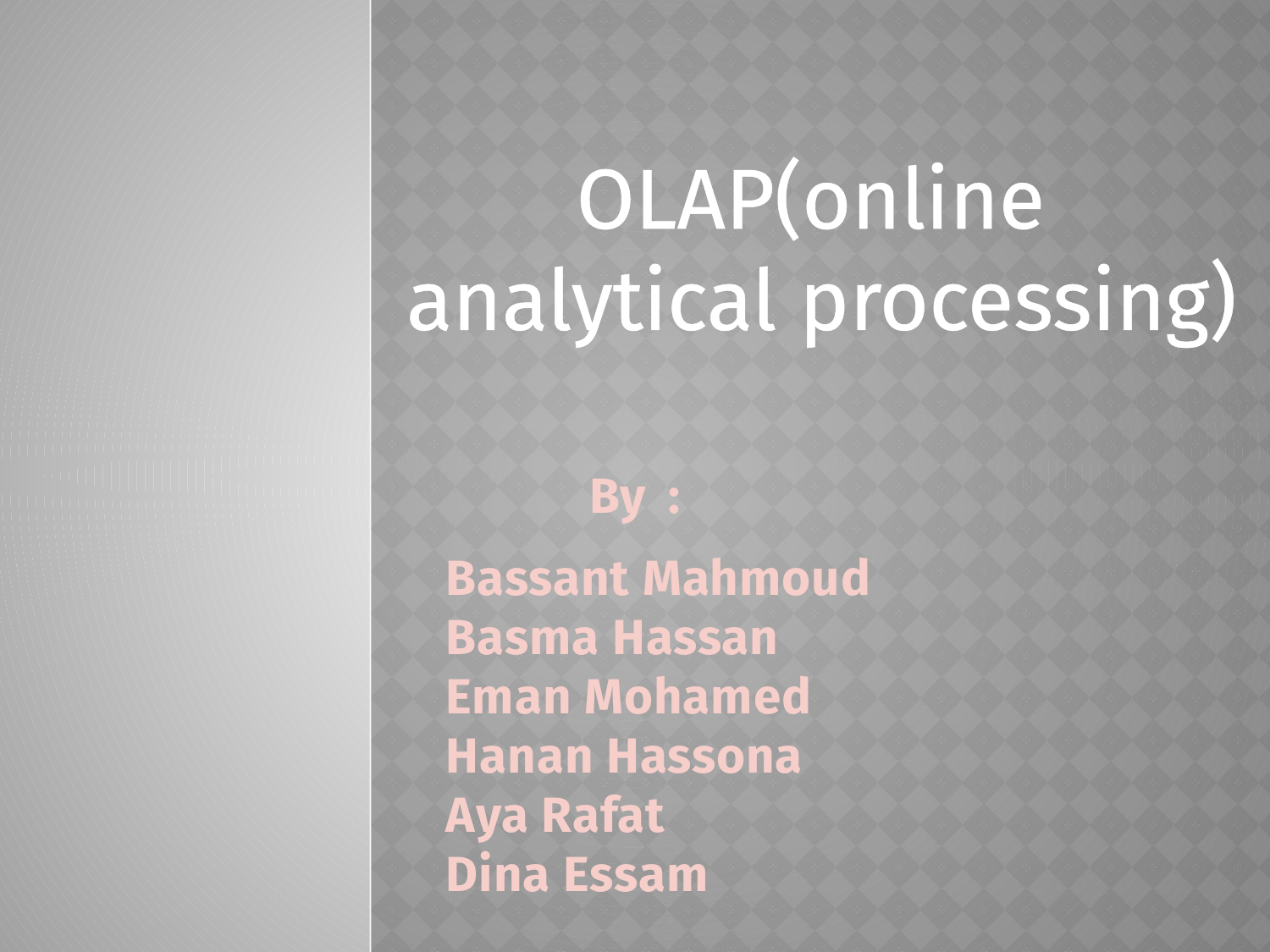

OLAP(online
analytical processing)
By :
Bassant Mahmoud
Basma Hassan
Eman Mohamed
Hanan Hassona
Aya Rafat
Dina Essam